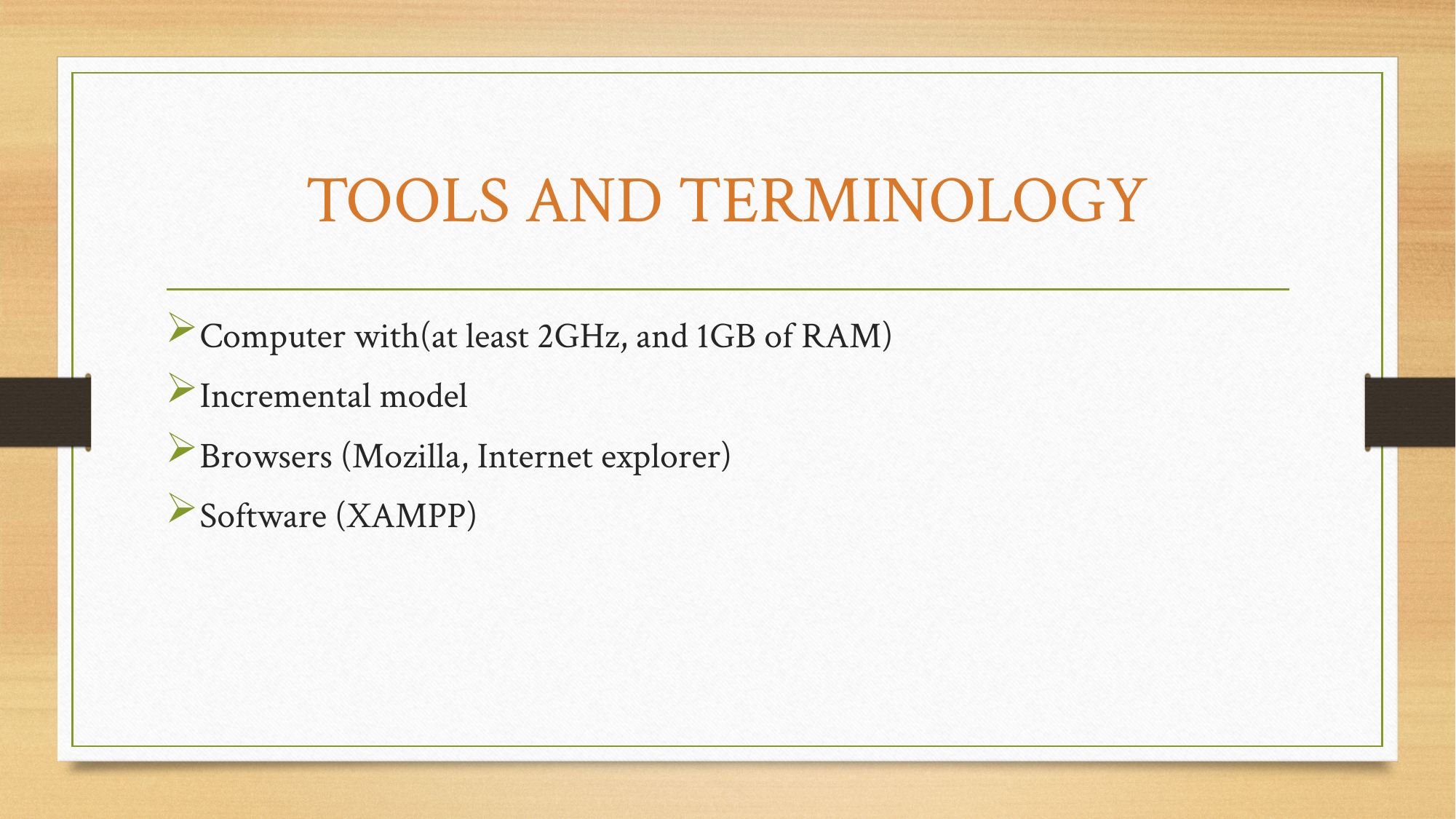

# TOOLS AND TERMINOLOGY
Computer with(at least 2GHz, and 1GB of RAM)
Incremental model
Browsers (Mozilla, Internet explorer)
Software (XAMPP)